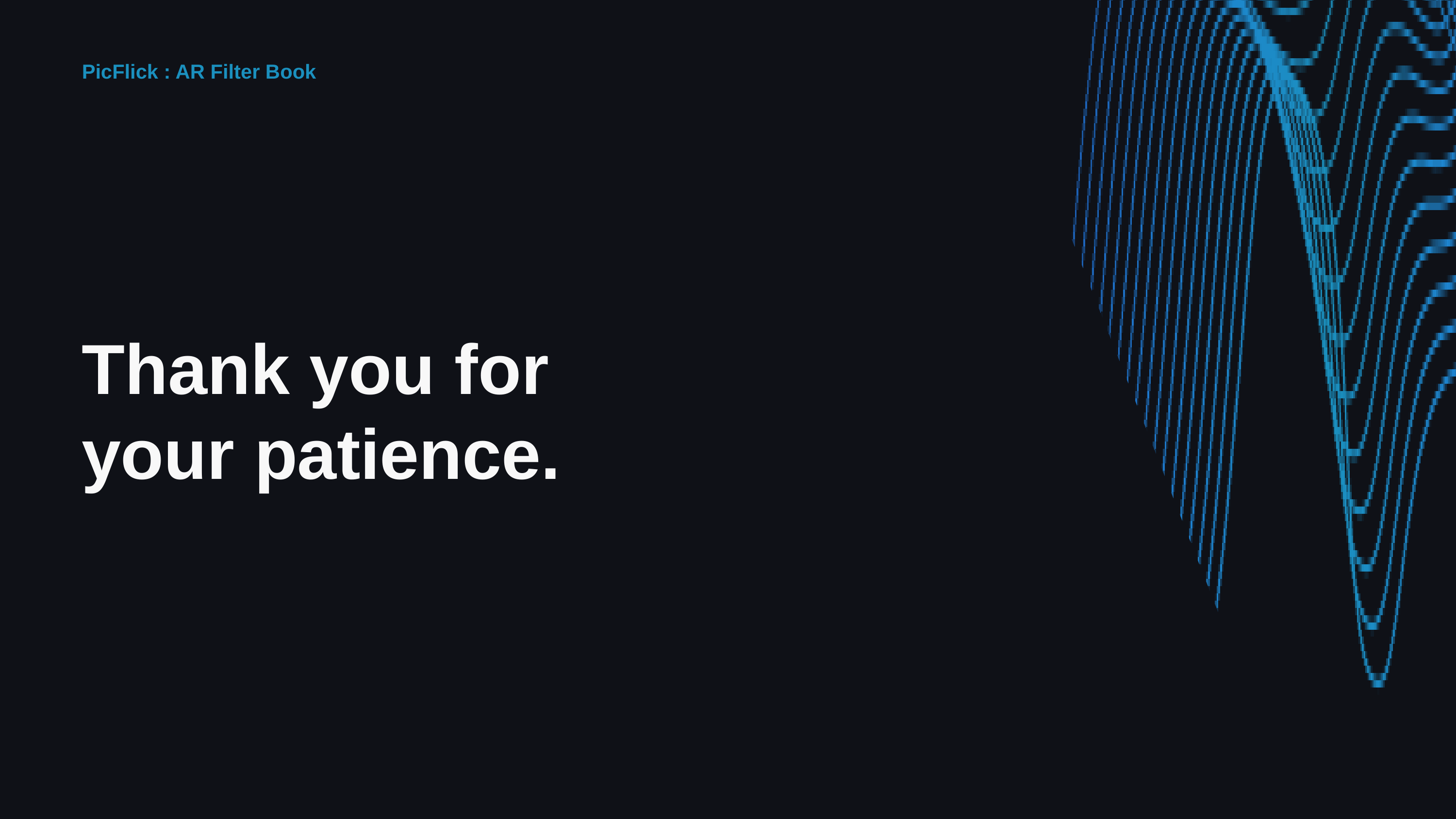

PicFlick : AR Filter Book

Thank you for your patience.